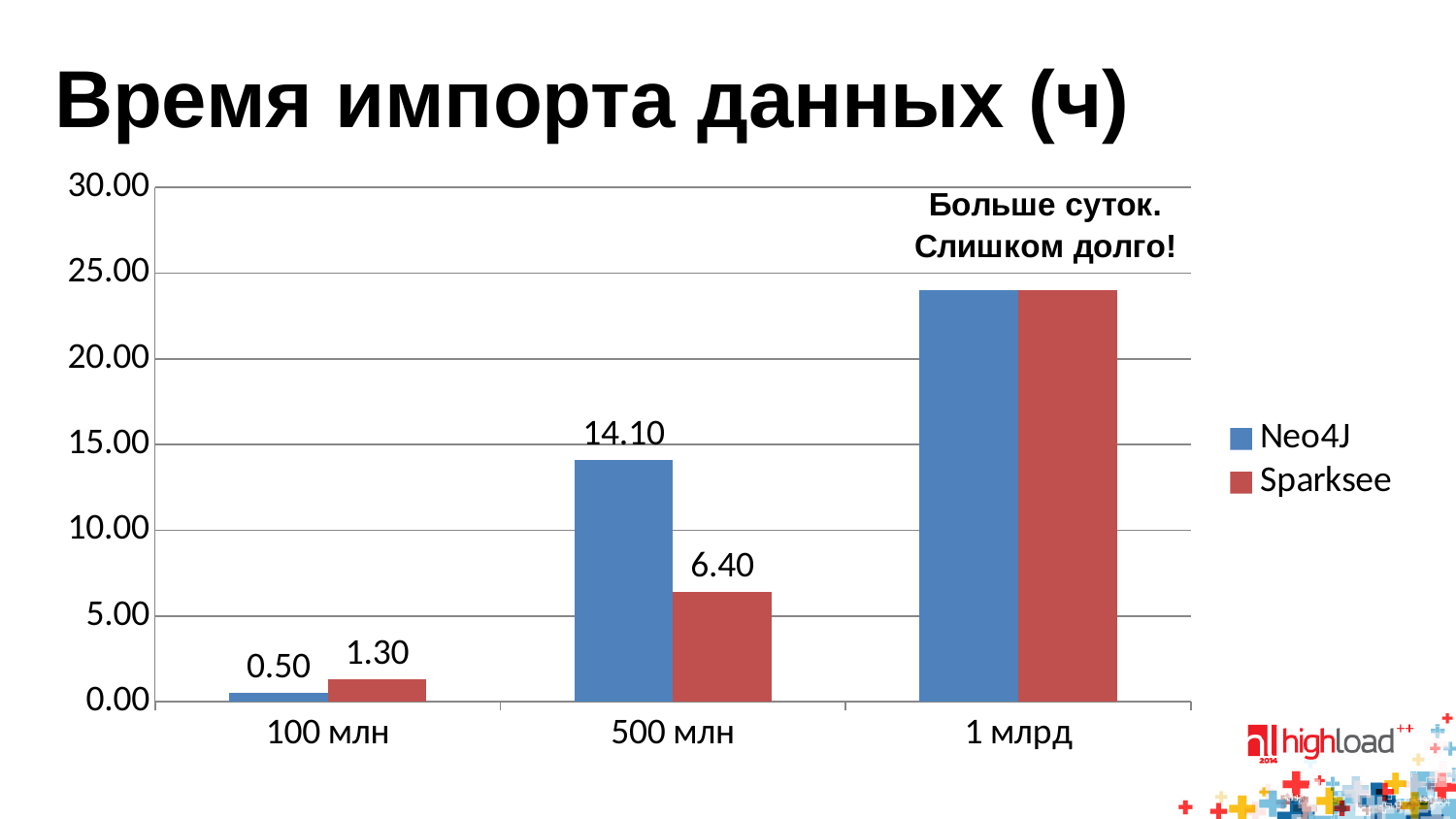

# Время импорта данных (ч)

### Chart

| Category | Neo4J | Sparksee |
|---|---|---|
| 100 млн | 0.5 | 1.3 |
| 500 млн | 14.1 | 6.4 |
| 1 млрд | 24.0 | 24.0 |